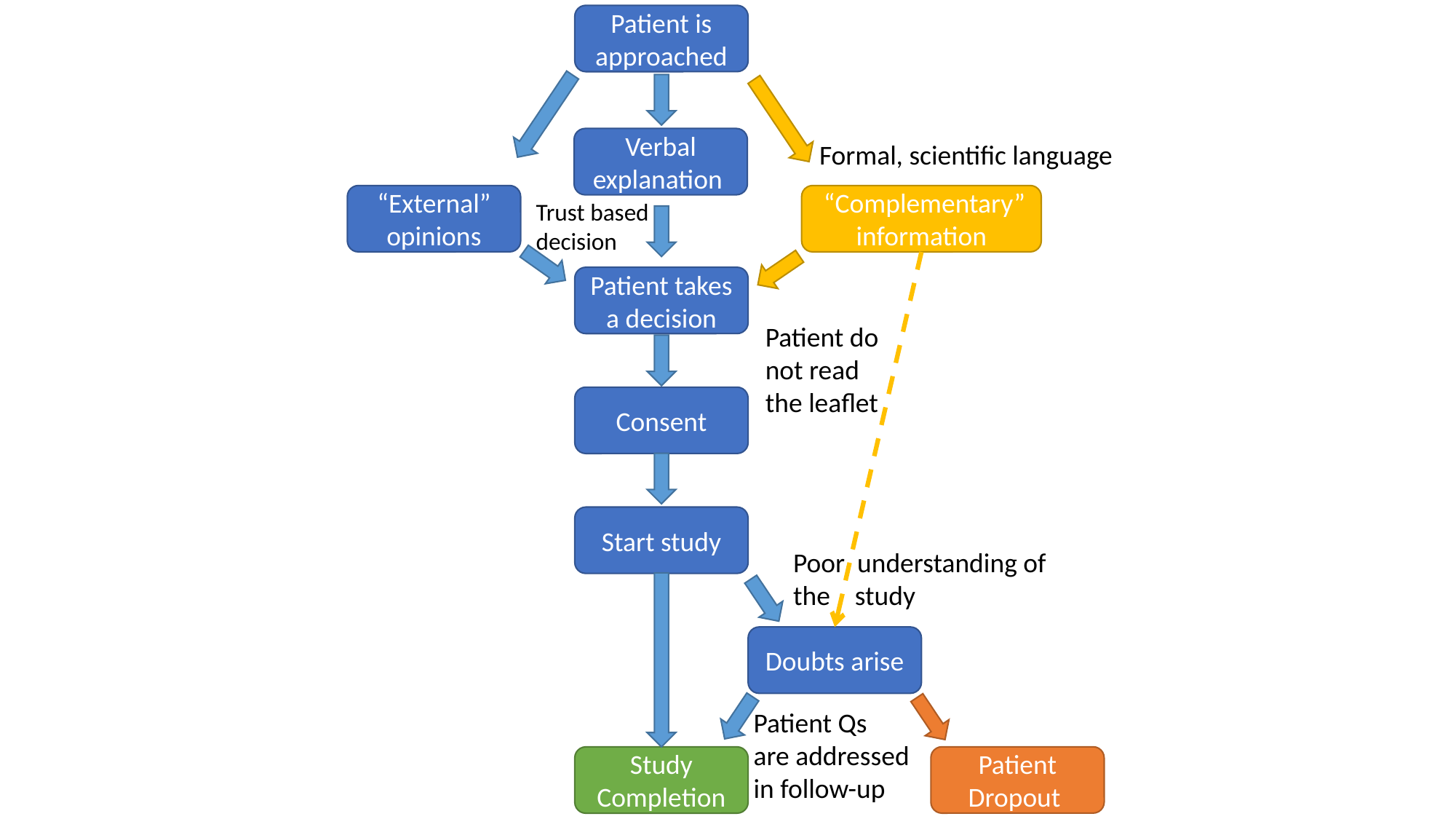

Patient is approached

Verbal explanation
Formal, scientific language
“External” opinions
 “Complementary” information
Trust based
decision

Patient takes a decision
Patient do
not read
the leaflet

Consent

Start study
Poor  understanding of
the    study

Doubts arise

Patient Qs
are addressed
in follow-up

Patient Dropout
Study Completion